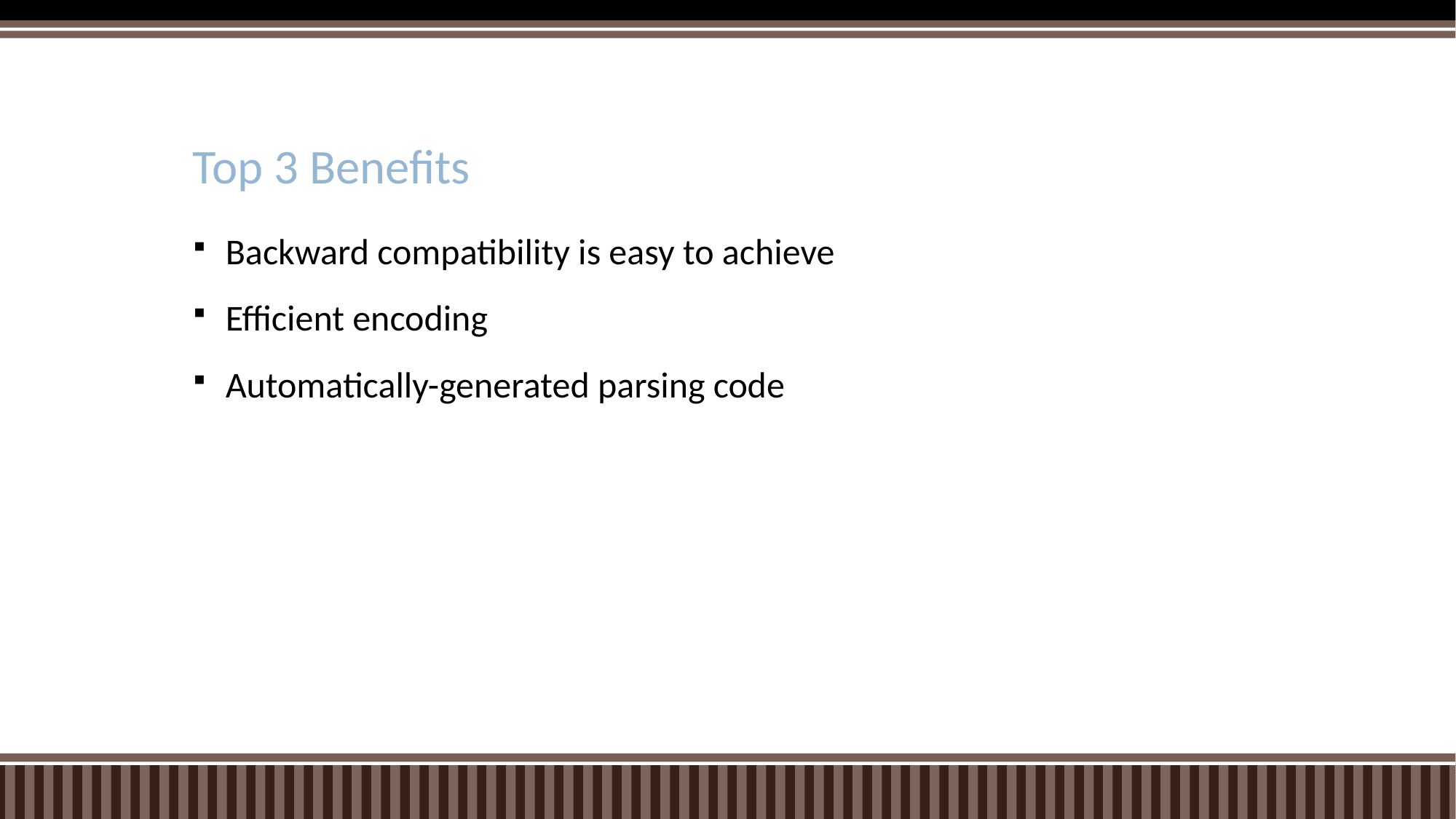

# Top 3 Benefits
Backward compatibility is easy to achieve
Efficient encoding
Automatically-generated parsing code